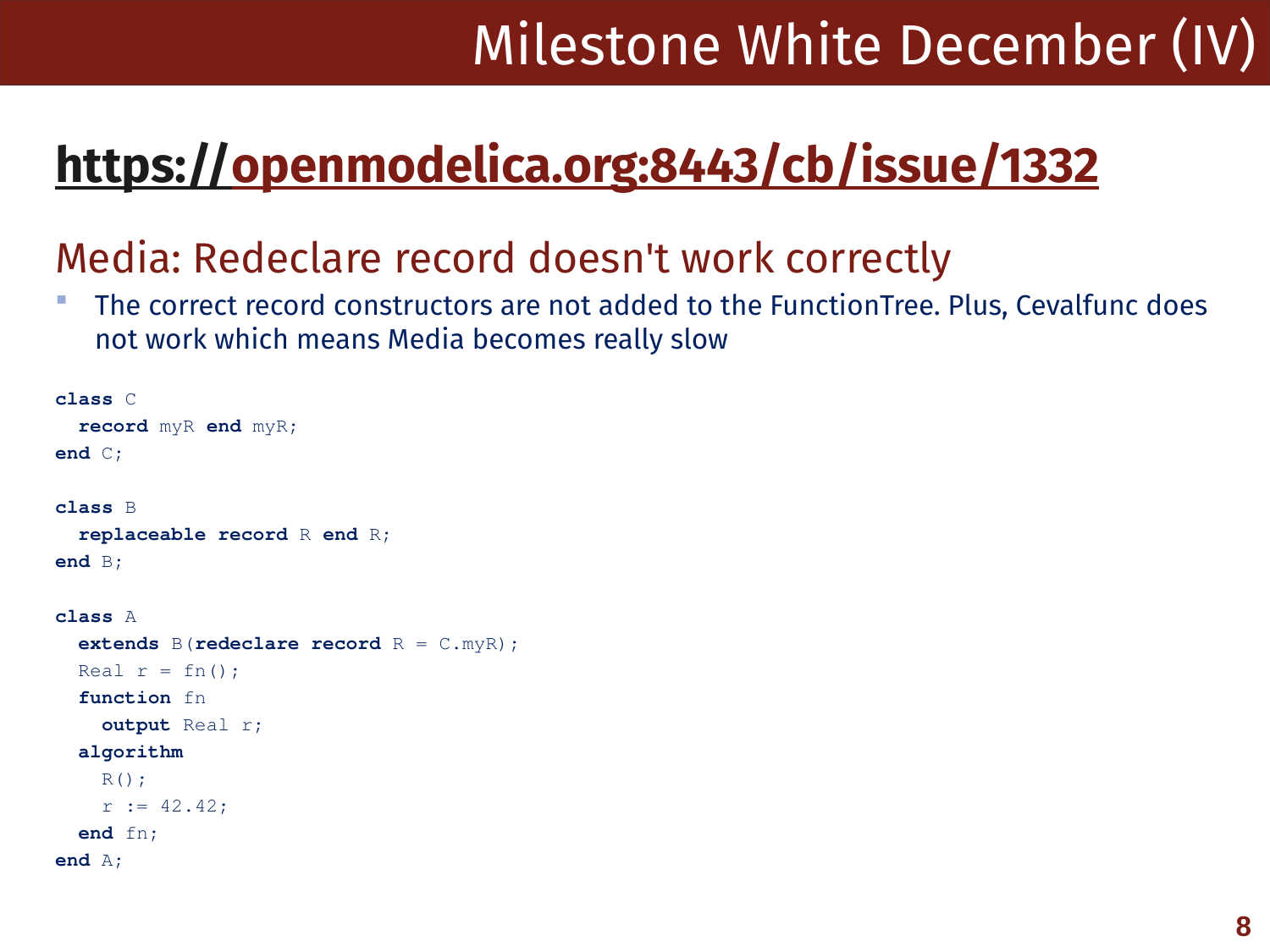

# Milestone White December (IV)
https://openmodelica.org:8443/cb/issue/1332

Media: Redeclare record doesn't work correctly
The correct record constructors are not added to the FunctionTree. Plus, Cevalfunc does not work which means Media becomes really slow

class C
  record myR end myR;
end C;

class B
  replaceable record R end R;
end B;

class A
  extends B(redeclare record R = C.myR);
  Real r = fn();
  function fn
    output Real r;
  algorithm
    R();
    r := 42.42;
  end fn;
end A;
8